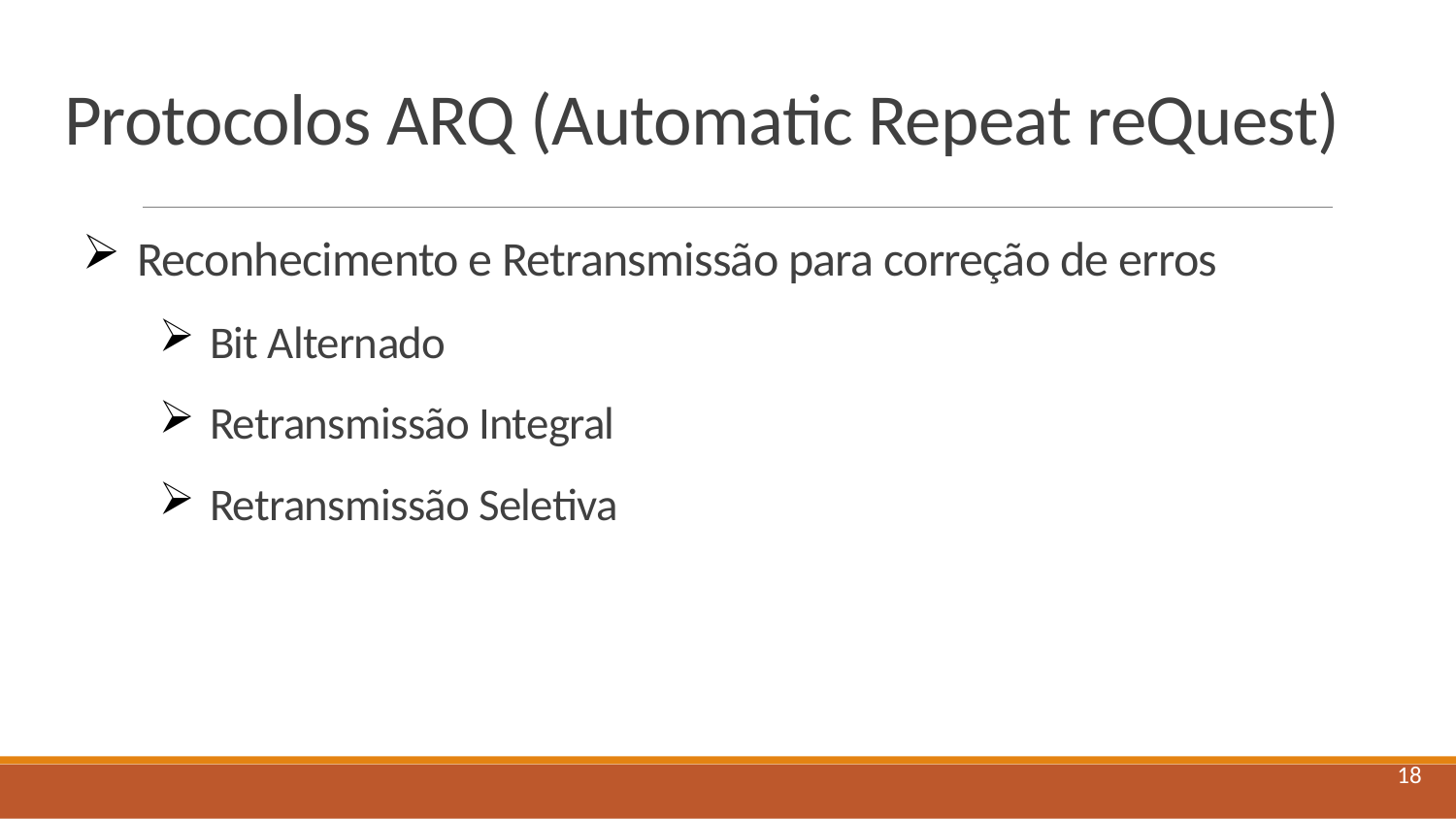

# Protocolos ARQ (Automatic Repeat reQuest)

Reconhecimento e Retransmissão para correção de erros
Bit Alternado
Retransmissão Integral
Retransmissão Seletiva
18